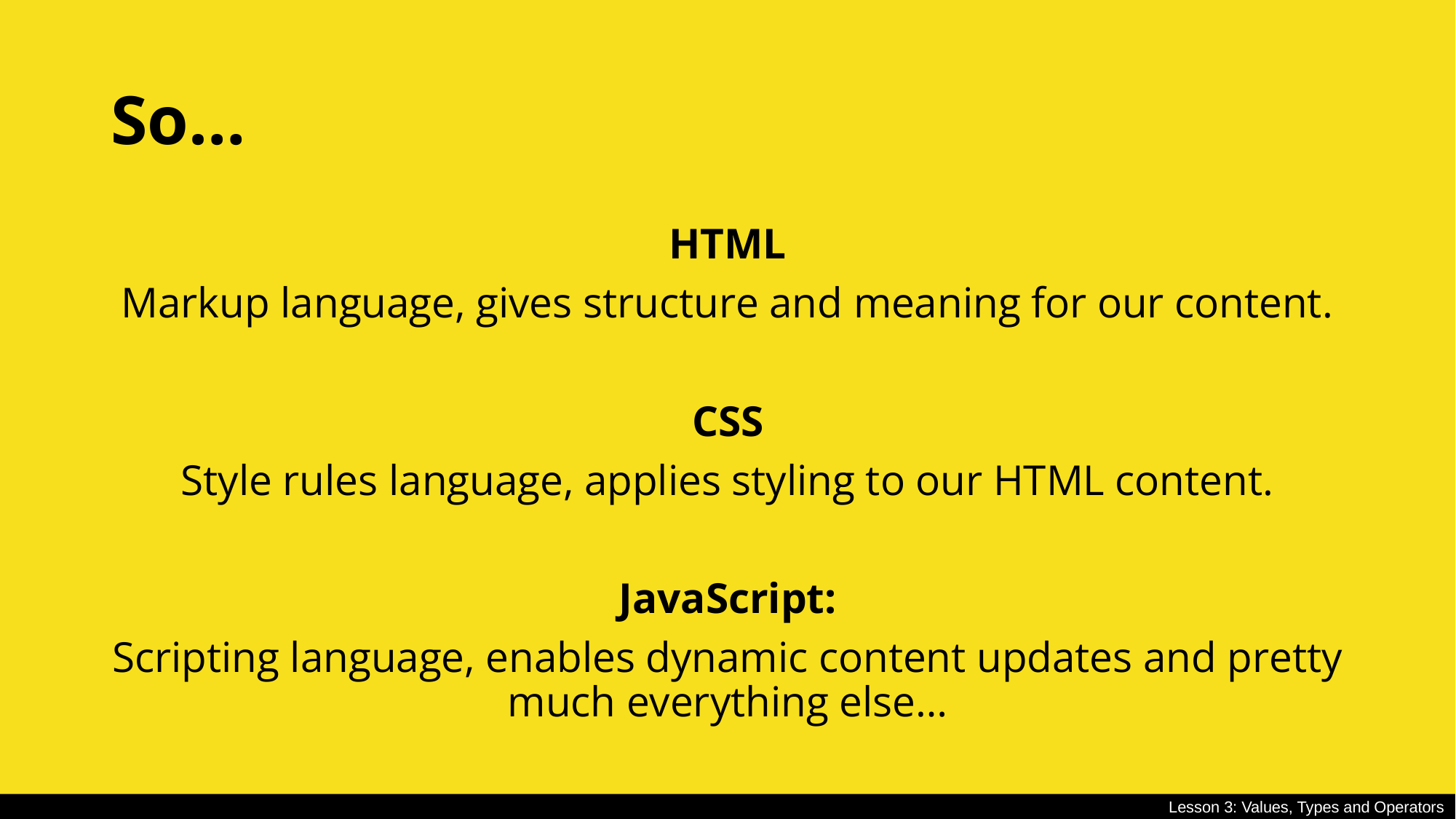

# So…
HTML
Markup language, gives structure and meaning for our content.

CSS
Style rules language, applies styling to our HTML content.

JavaScript:
Scripting language, enables dynamic content updates and pretty much everything else…
Lesson 3: Values, Types and Operators